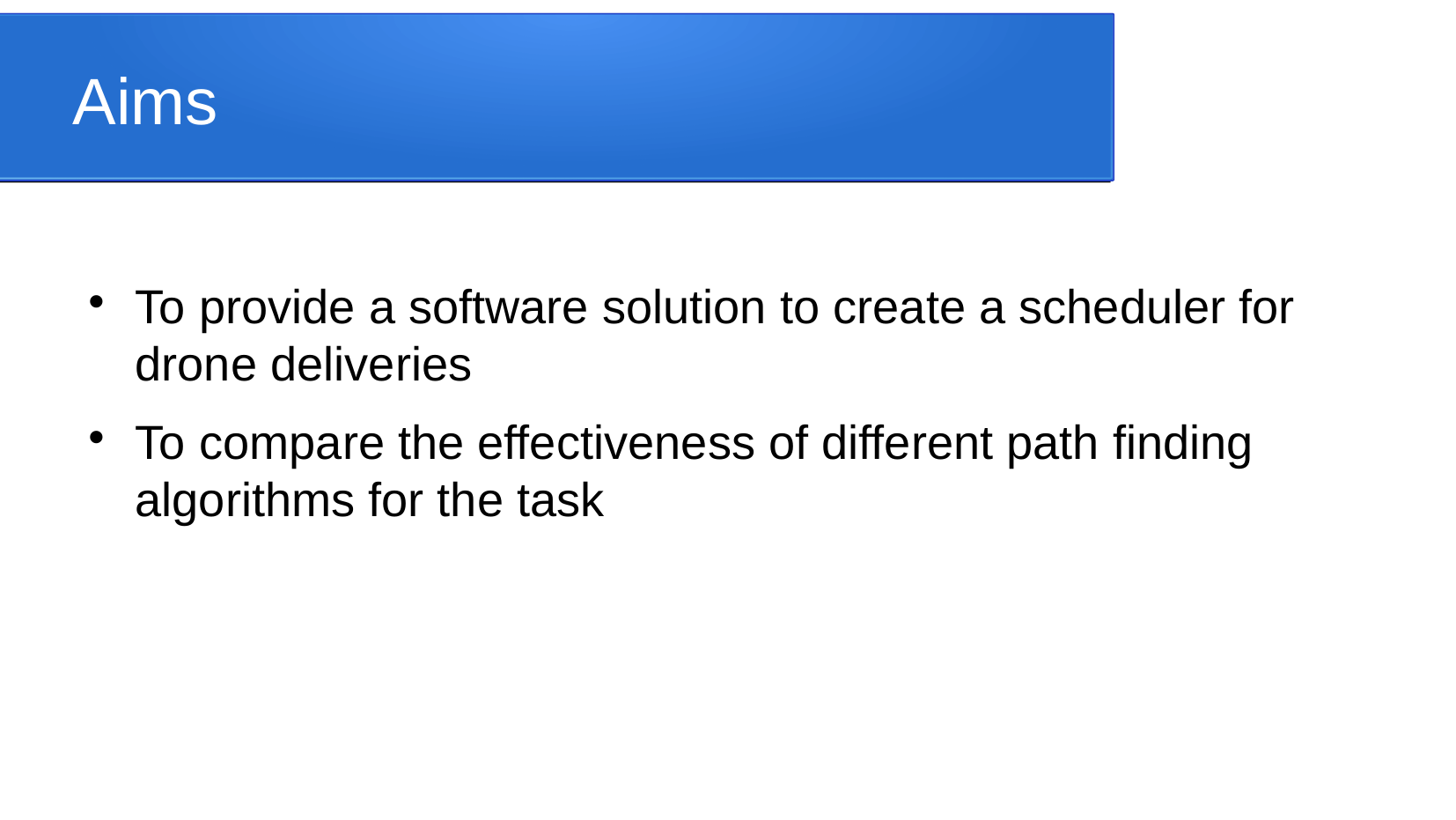

Aims

To provide a software solution to create a scheduler for drone deliveries
To compare the effectiveness of different path finding algorithms for the task